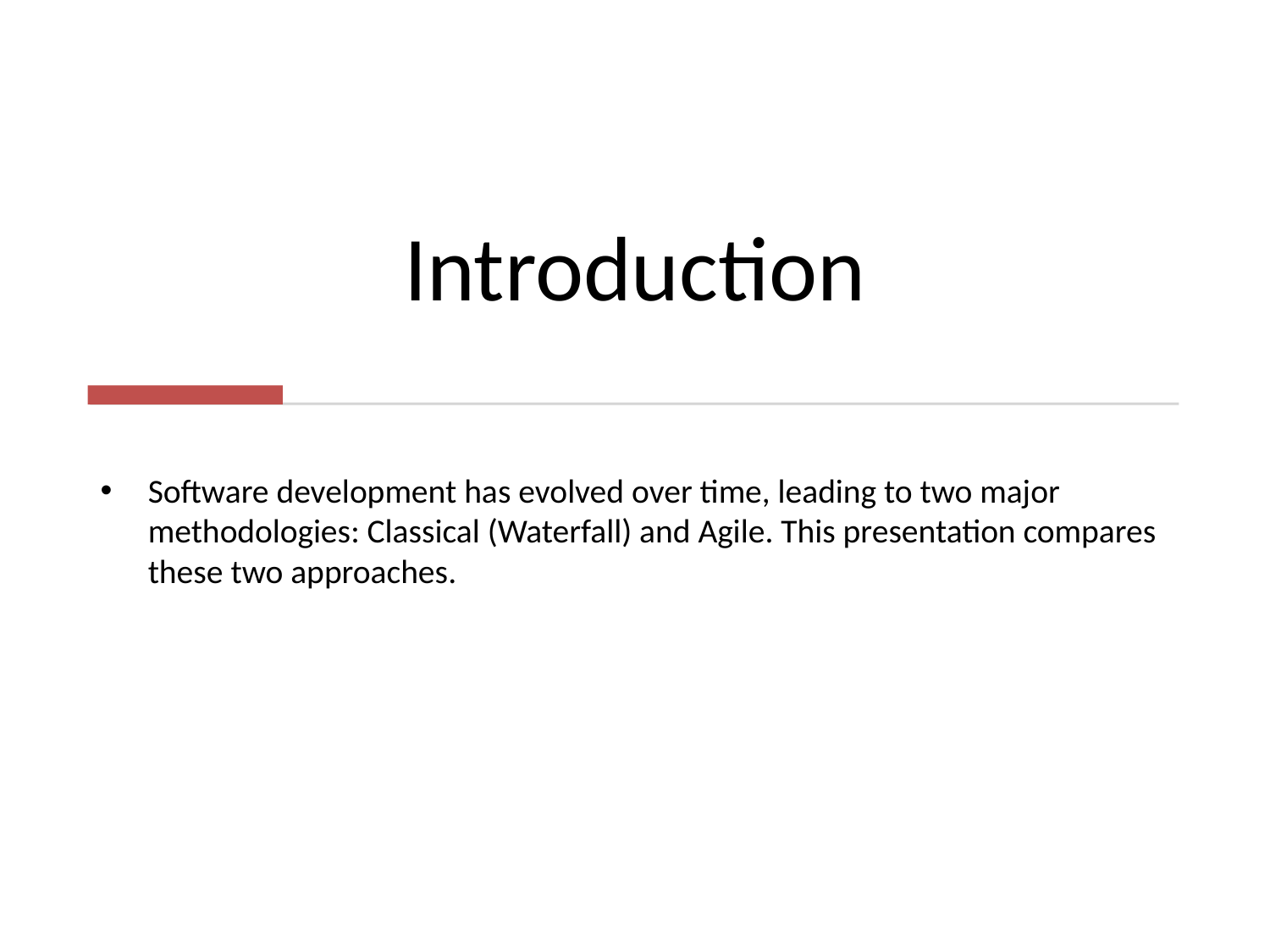

# Introduction

Software development has evolved over time, leading to two major methodologies: Classical (Waterfall) and Agile. This presentation compares these two approaches.